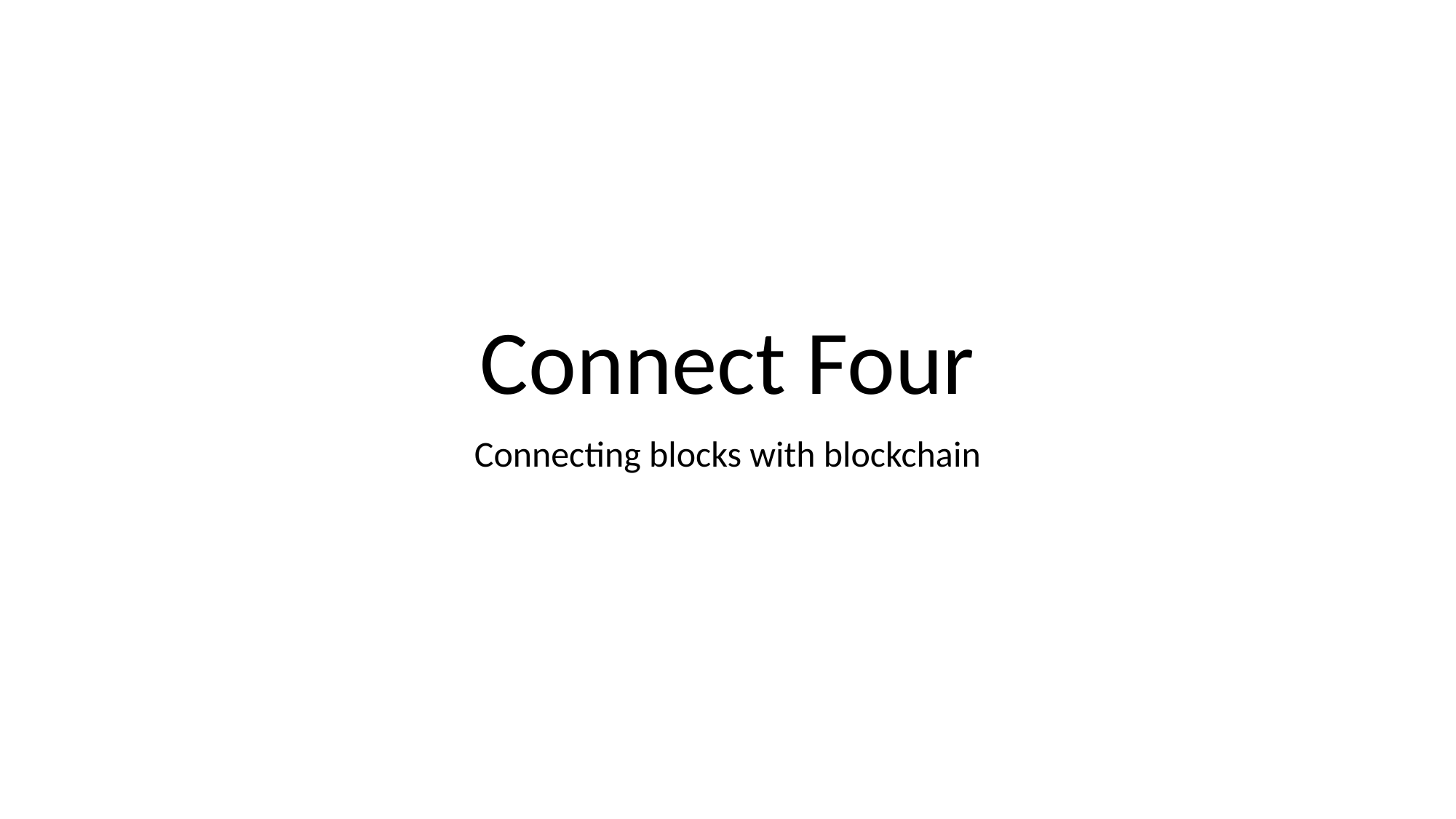

# Connect Four
Connecting blocks with blockchain